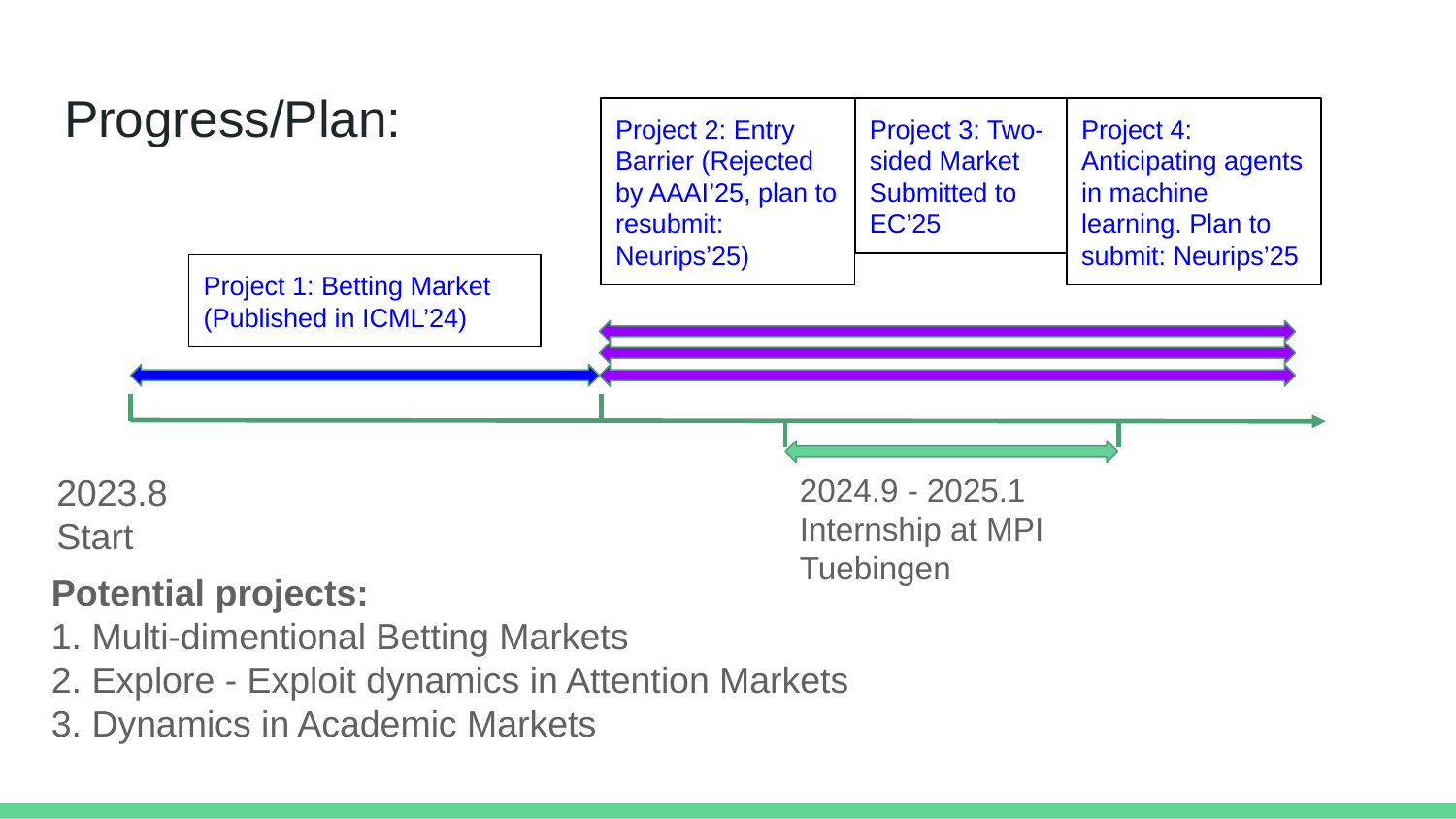

# Progress/Plan:
Project 2: Entry Barrier (Rejected by AAAI’25, plan to resubmit: Neurips’25)
Project 3: Two-sided Market
Submitted to EC’25
Project 4: Anticipating agents in machine learning. Plan to submit: Neurips’25
Project 1: Betting Market (Published in ICML’24)

2023.8
Start
2024.9 - 2025.1
Internship at MPI Tuebingen
Potential projects:
1. Multi-dimentional Betting Markets
2. Explore - Exploit dynamics in Attention Markets
3. Dynamics in Academic Markets